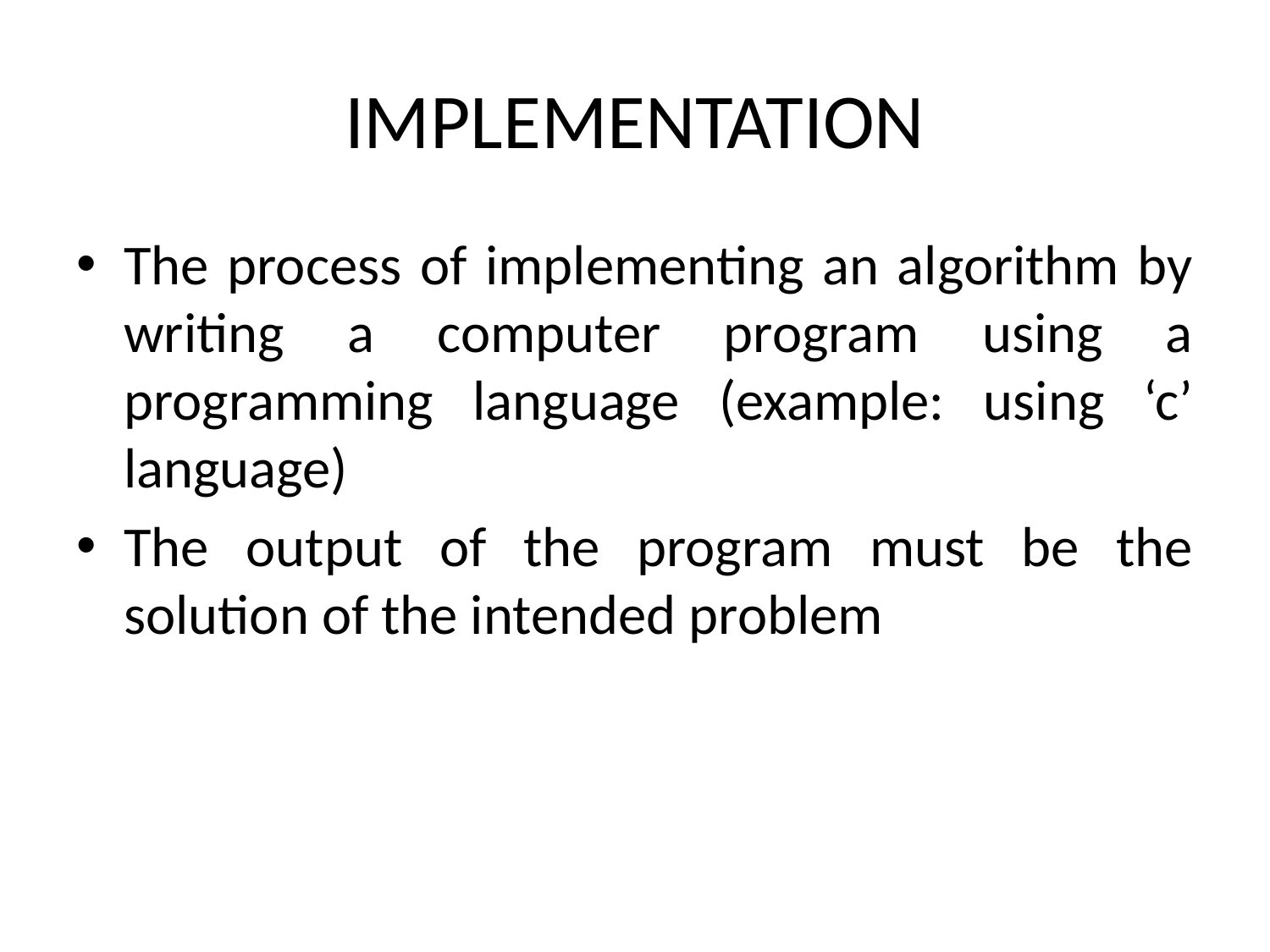

# IMPLEMENTATION
The process of implementing an algorithm by writing a computer program using a programming language (example: using ‘c’ language)
The output of the program must be the solution of the intended problem